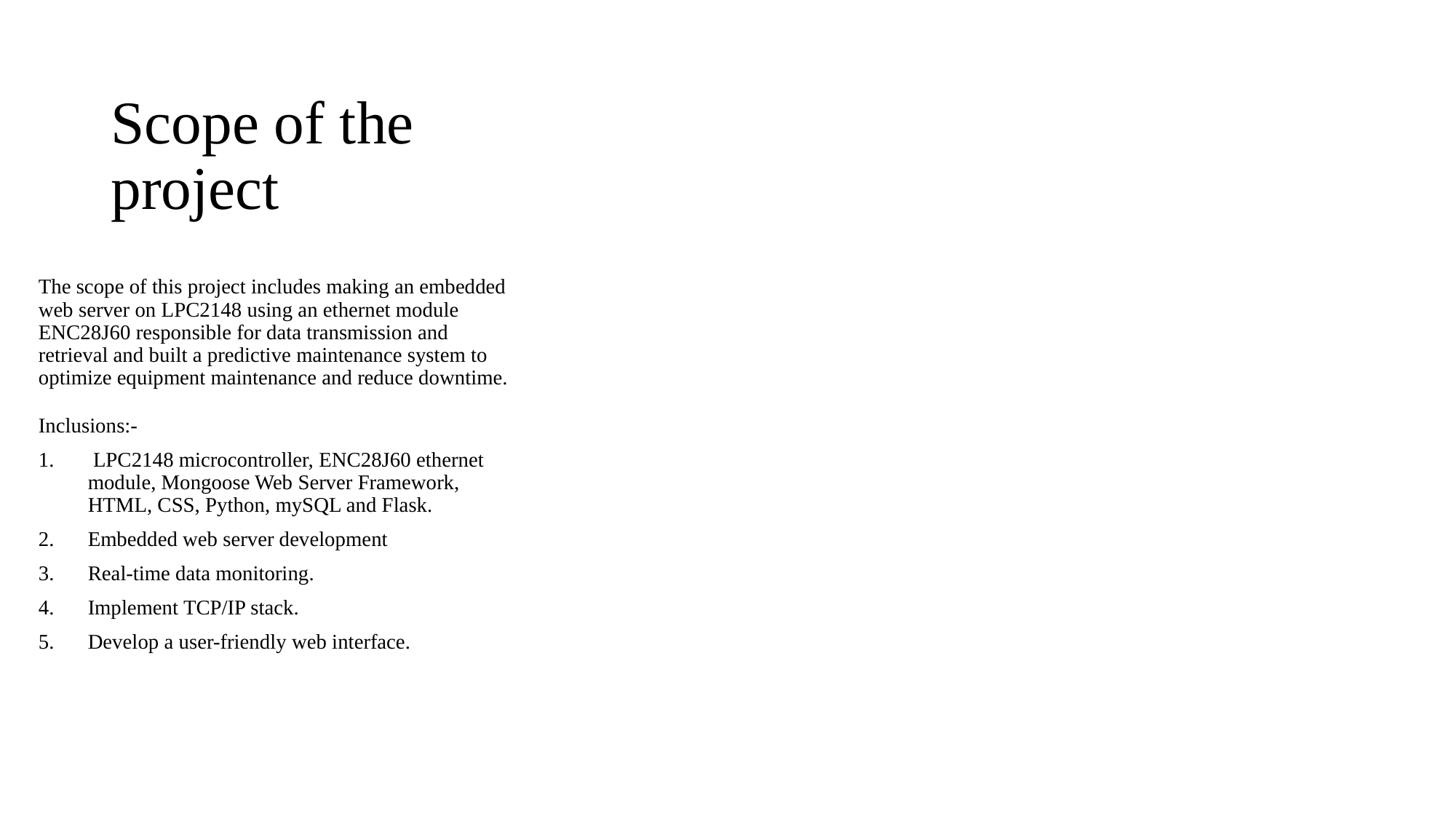

# Scope of the project
The scope of this project includes making an embedded web server on LPC2148 using an ethernet module ENC28J60 responsible for data transmission and retrieval and built a predictive maintenance system to optimize equipment maintenance and reduce downtime.
Inclusions:-
 LPC2148 microcontroller, ENC28J60 ethernet module, Mongoose Web Server Framework, HTML, CSS, Python, mySQL and Flask.
Embedded web server development
Real-time data monitoring.
Implement TCP/IP stack.
Develop a user-friendly web interface.
7